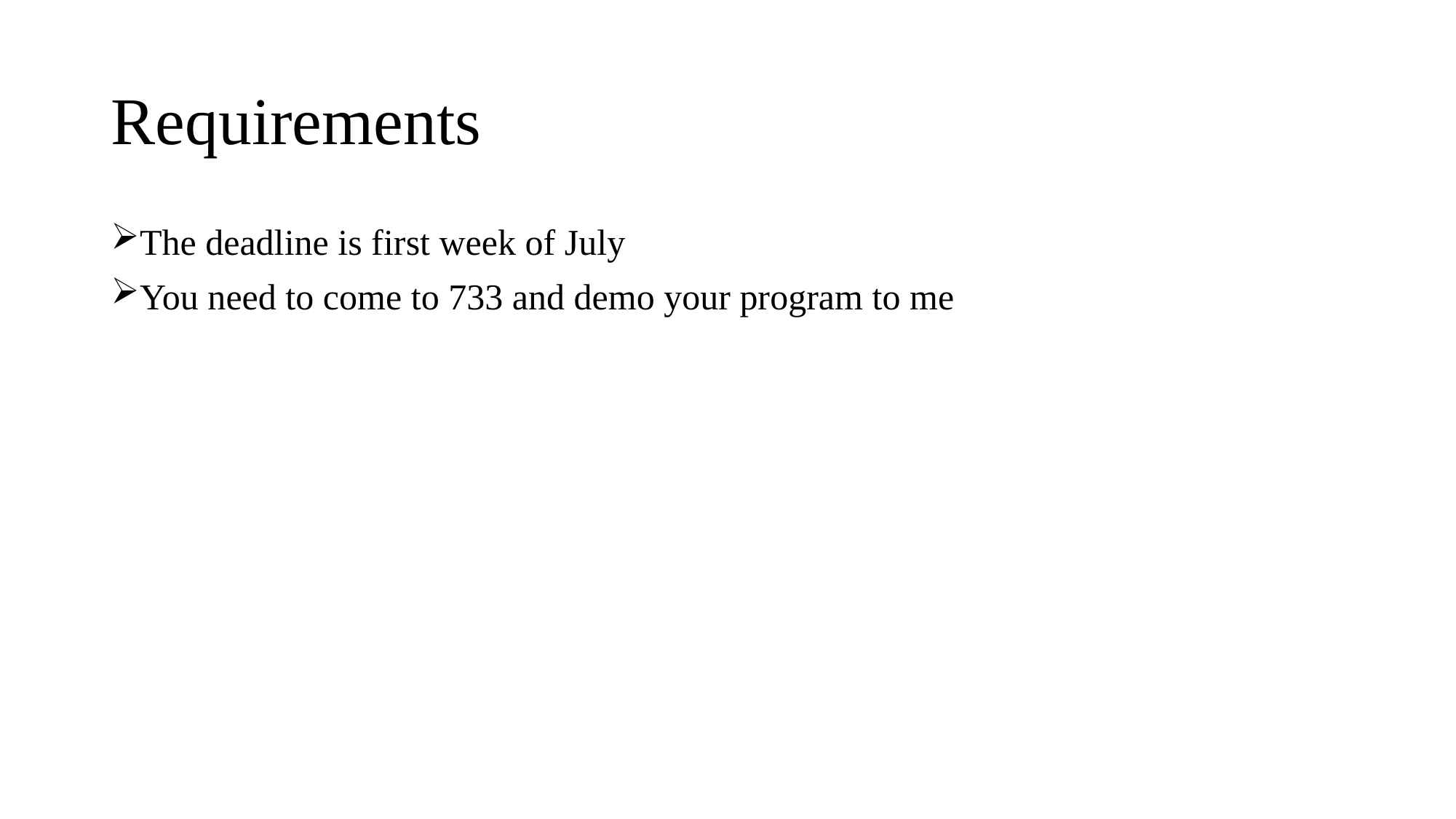

# Requirements
The deadline is first week of July
You need to come to 733 and demo your program to me